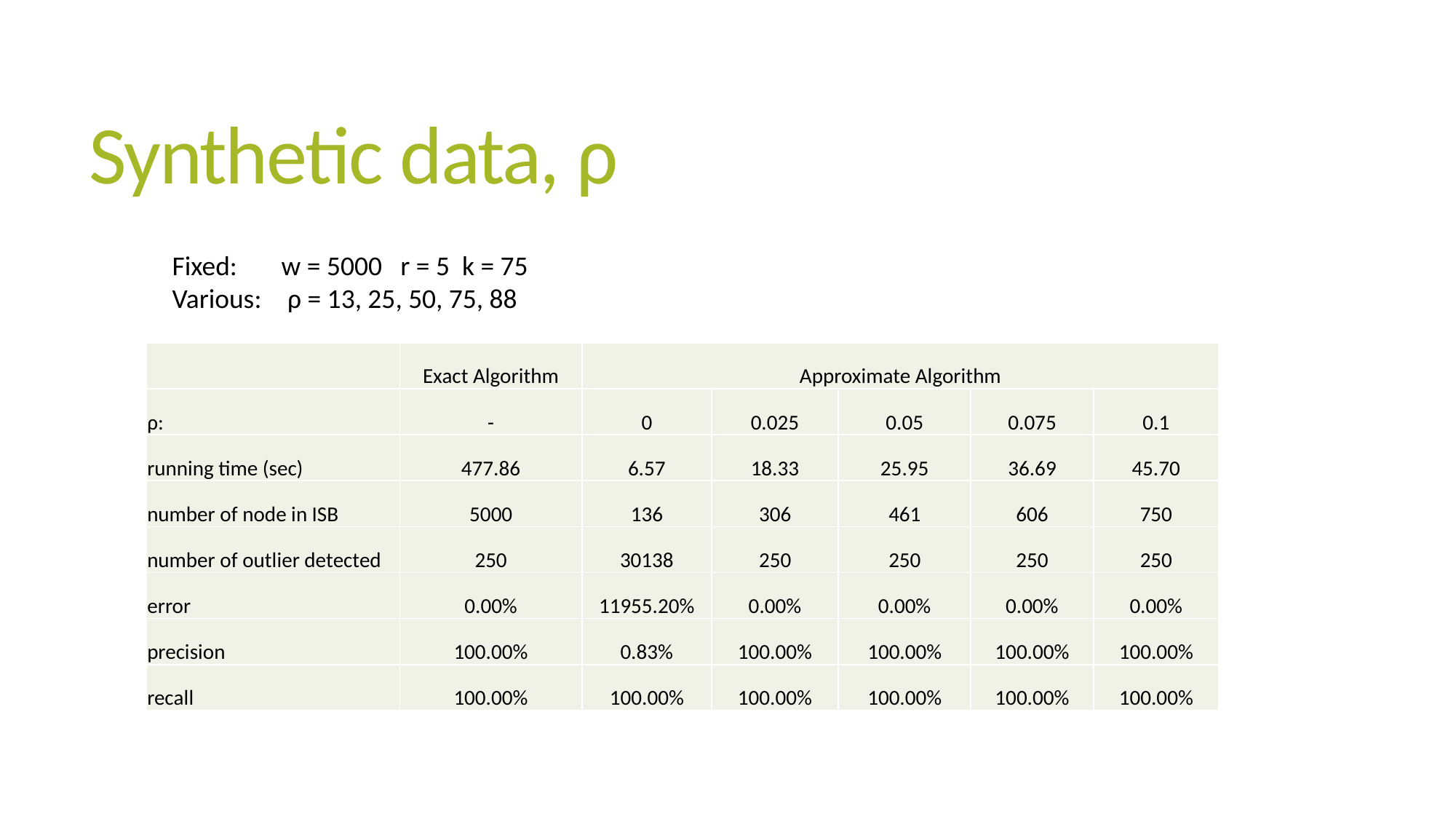

# Synthetic data, ρ
	Fixed:	w = 5000   r = 5  k = 75
	Various:	 ρ = 13, 25, 50, 75, 88
|  | Exact Algorithm | Approximate Algorithm |  |  |  |  |
| --- | --- | --- | --- | --- | --- | --- |
| ρ: | - | 0 | 0.025 | 0.05 | 0.075 | 0.1 |
| running time (sec) | 477.86 | 6.57 | 18.33 | 25.95 | 36.69 | 45.70 |
| number of node in ISB | 5000 | 136 | 306 | 461 | 606 | 750 |
| number of outlier detected | 250 | 30138 | 250 | 250 | 250 | 250 |
| error | 0.00% | 11955.20% | 0.00% | 0.00% | 0.00% | 0.00% |
| precision | 100.00% | 0.83% | 100.00% | 100.00% | 100.00% | 100.00% |
| recall | 100.00% | 100.00% | 100.00% | 100.00% | 100.00% | 100.00% |